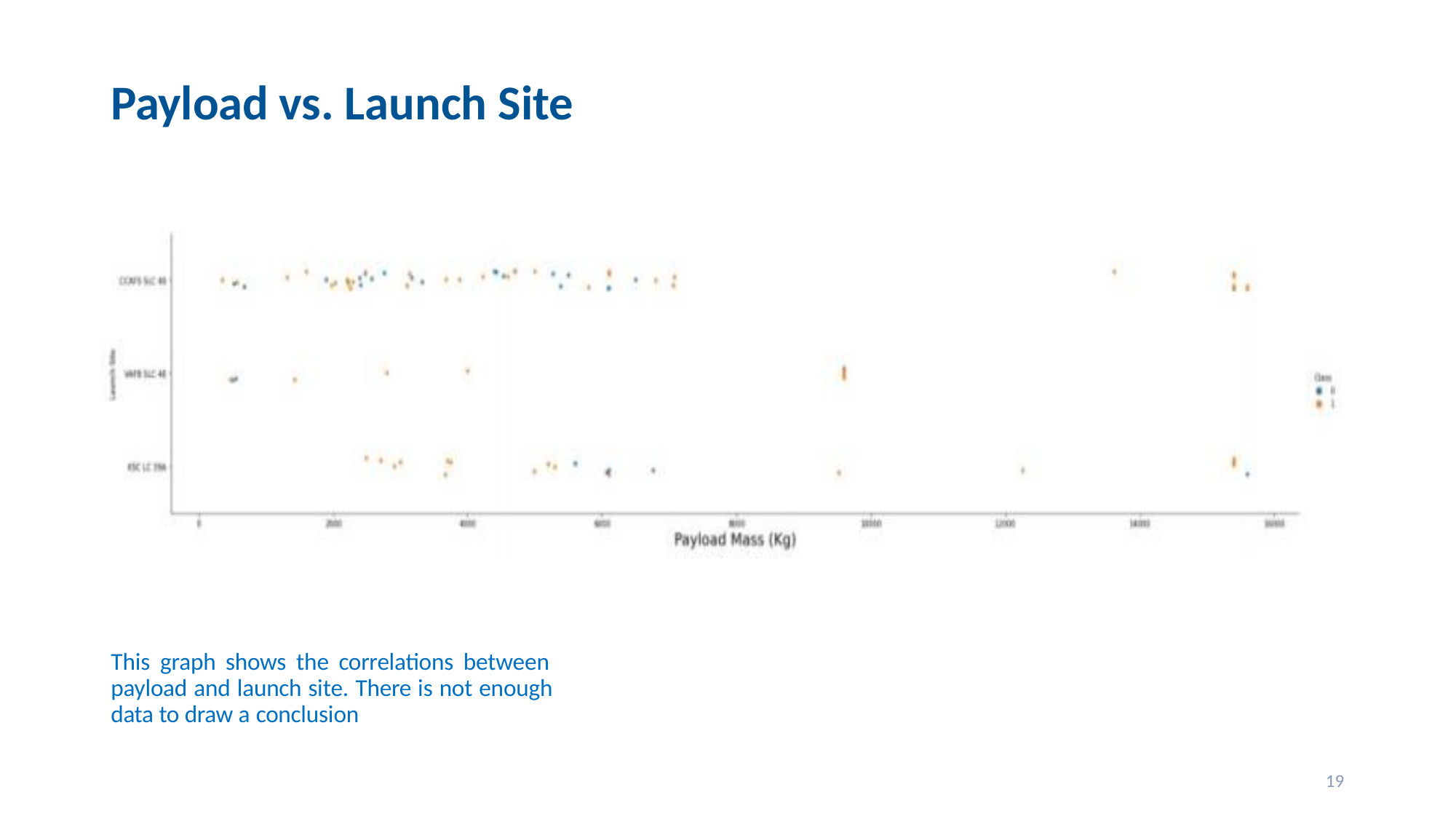

# Payload vs. Launch Site

This graph shows the correlations between  payload and launch site. There is not enough  data to draw a conclusion
19